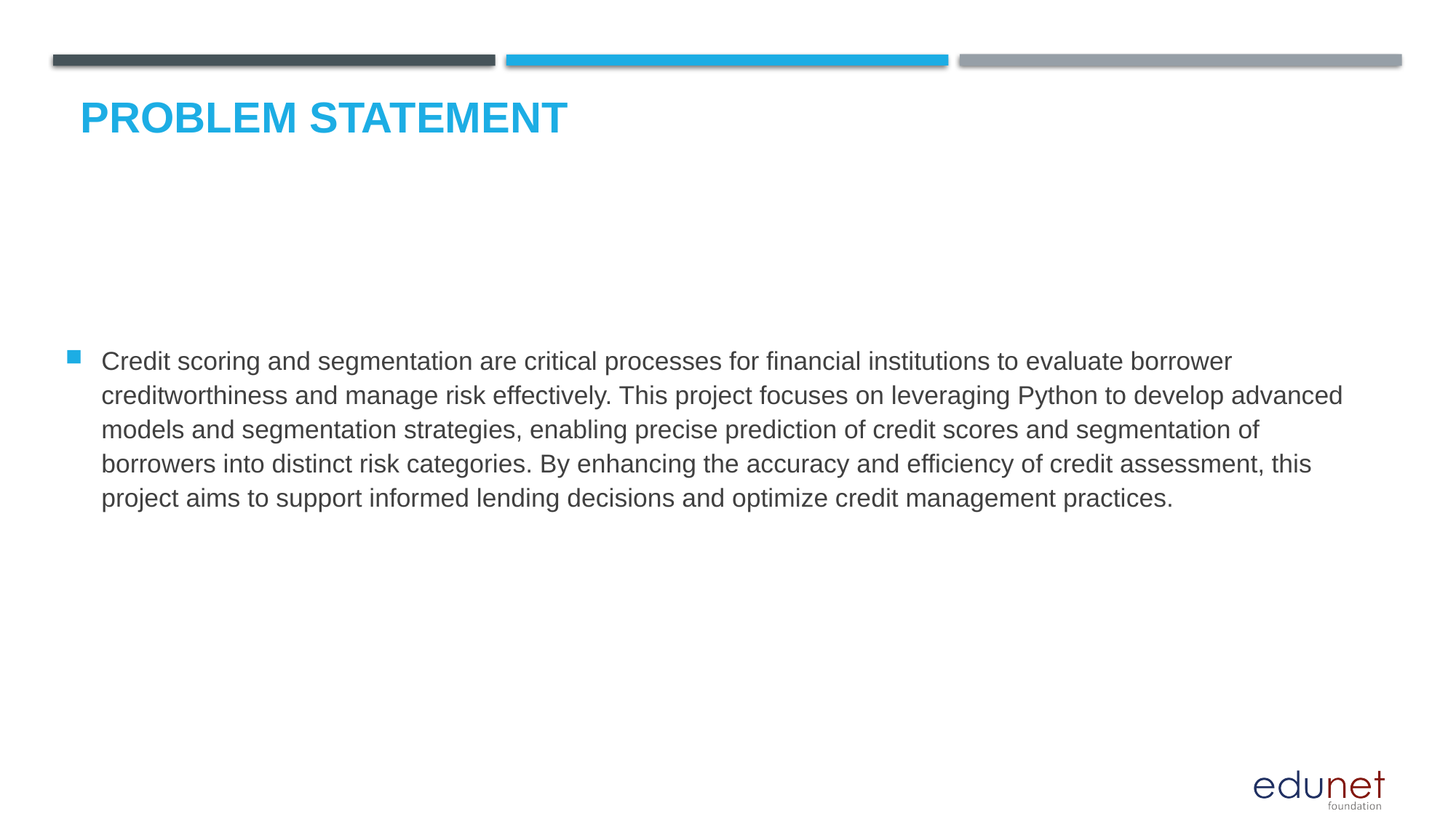

# Problem Statement
Credit scoring and segmentation are critical processes for financial institutions to evaluate borrower creditworthiness and manage risk effectively. This project focuses on leveraging Python to develop advanced models and segmentation strategies, enabling precise prediction of credit scores and segmentation of borrowers into distinct risk categories. By enhancing the accuracy and efficiency of credit assessment, this project aims to support informed lending decisions and optimize credit management practices.